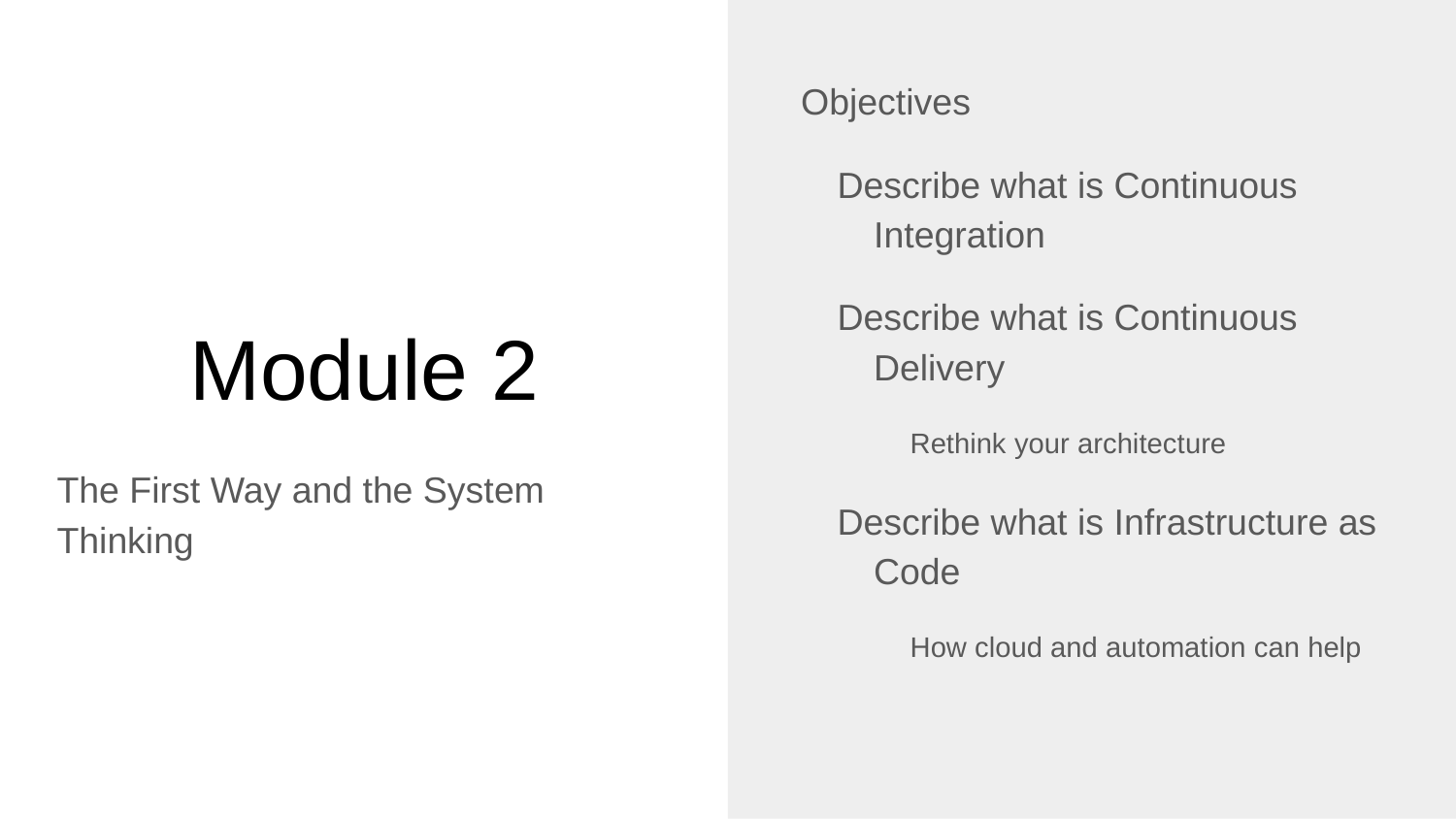

Objectives
Describe what is Continuous Integration
Describe what is Continuous Delivery
Rethink your architecture
Describe what is Infrastructure as Code
How cloud and automation can help

# Module 2
The First Way and the System Thinking